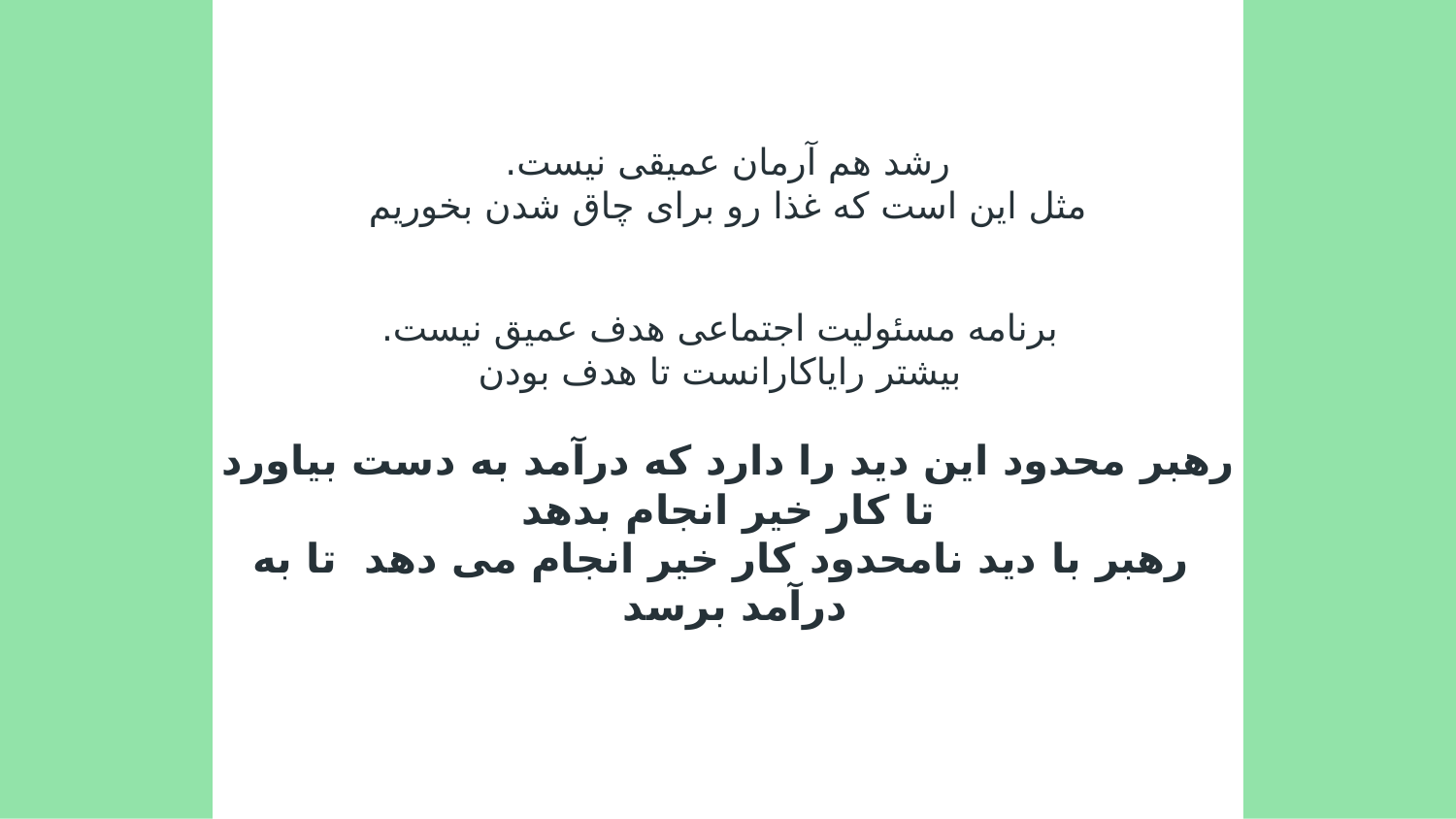

# رشد هم آرمان عمیقی نیست. مثل این است که غذا رو برای چاق شدن بخوریم
برنامه مسئولیت اجتماعی هدف عمیق نیست.
بیشتر رایاکارانست تا هدف بودن
رهبر محدود این دید را دارد که درآمد به دست بیاورد تا کار خیر انجام بدهد
 رهبر با دید نامحدود کار خیر انجام می دهد  تا به درآمد برسد